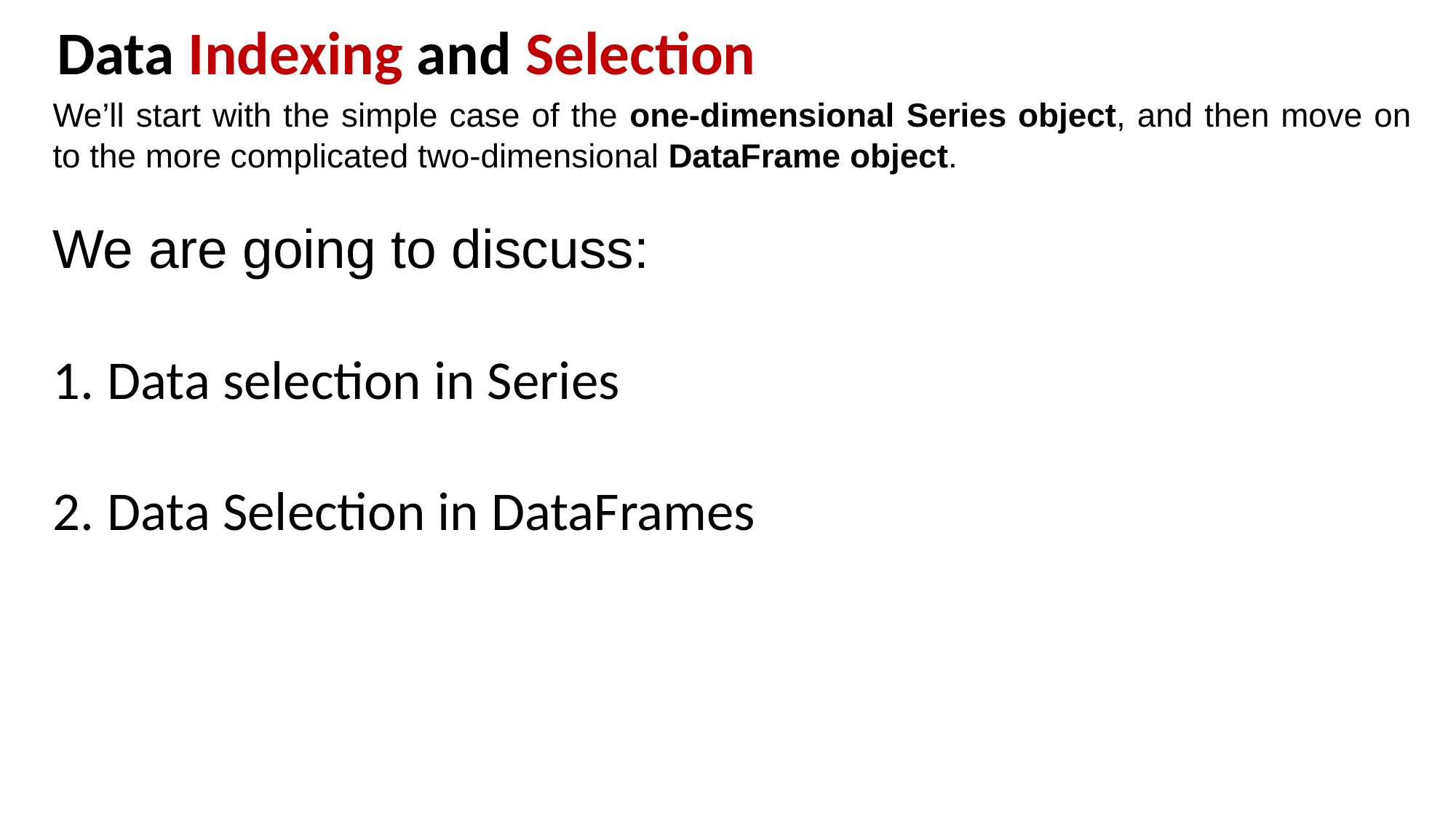

Data Indexing and Selection
We’ll start with the simple case of the one-dimensional Series object, and then move on to the more complicated two-dimensional DataFrame object.

We are going to discuss:

Data selection in Series

Data Selection in DataFrames